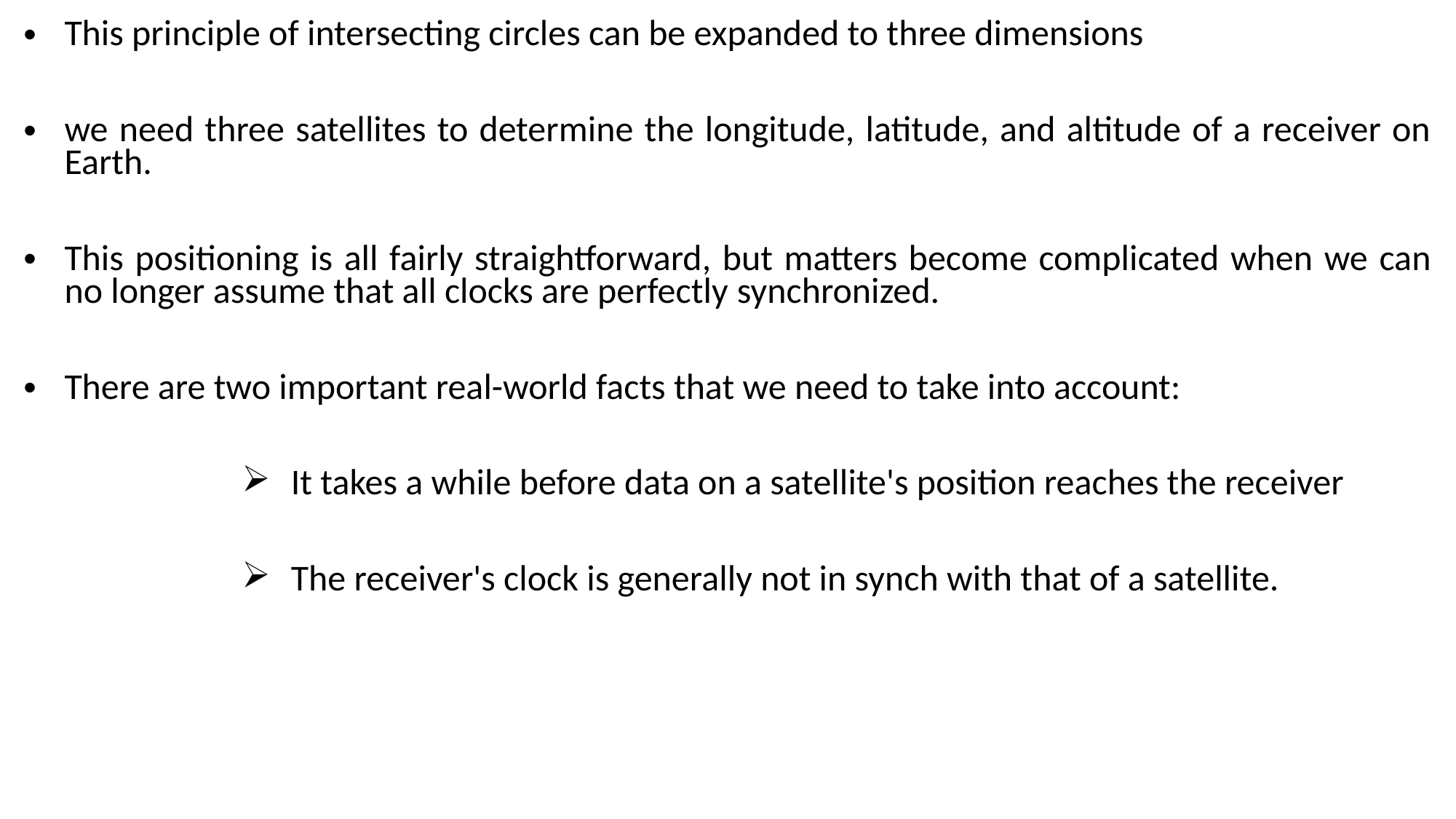

This principle of intersecting circles can be expanded to three dimensions

we need three satellites to determine the longitude, latitude, and altitude of a receiver on Earth.

This positioning is all fairly straightforward, but matters become complicated when we can no longer assume that all clocks are perfectly synchronized.

There are two important real-world facts that we need to take into account:

 It takes a while before data on a satellite's position reaches the receiver

 The receiver's clock is generally not in synch with that of a satellite.